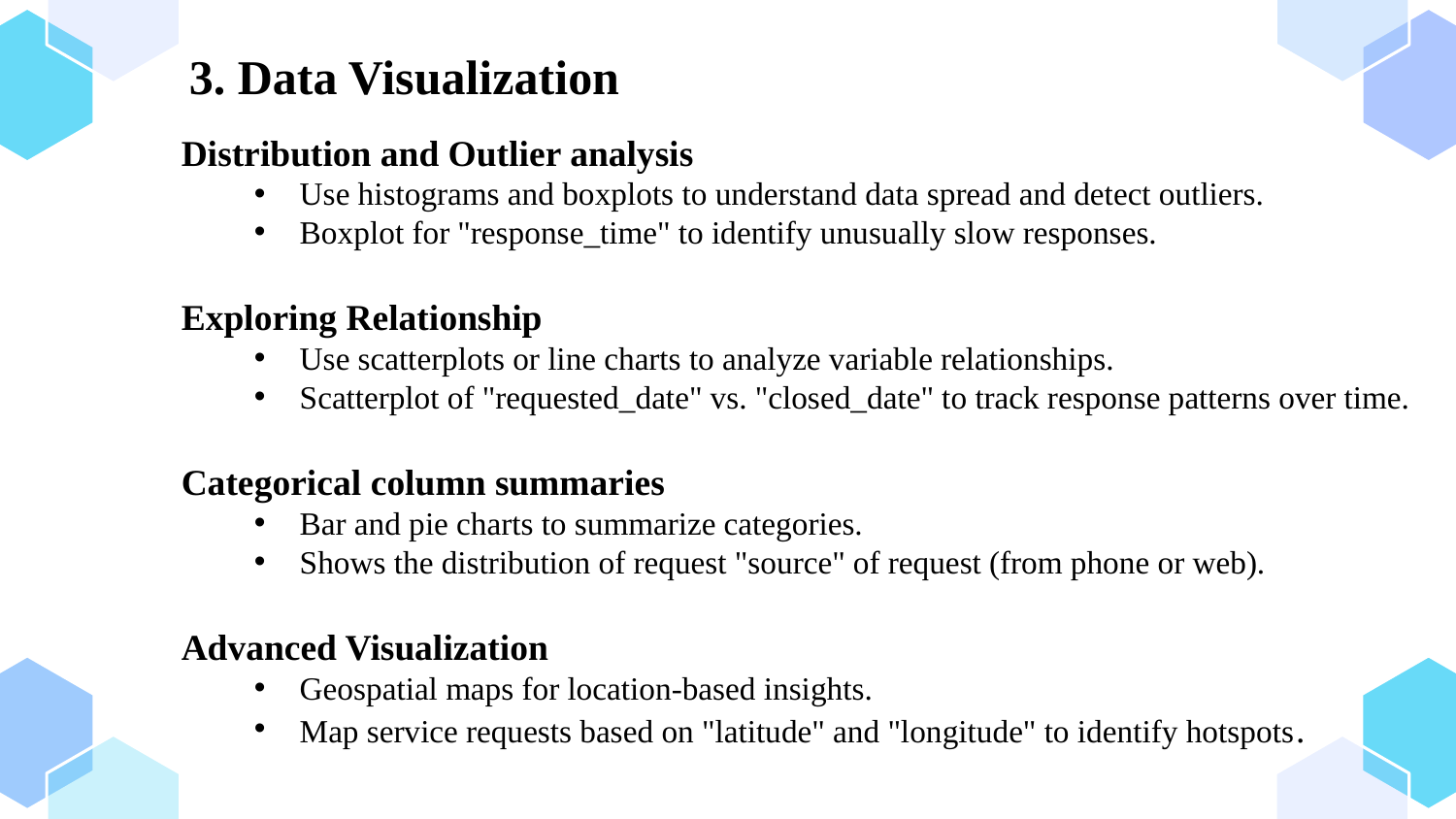

# 3. Data Visualization
Distribution and Outlier analysis​​
Use histograms and boxplots to understand data spread and detect outliers.
Boxplot for "response_time" to identify unusually slow responses.

Exploring Relationship​​
Use scatterplots or line charts to analyze variable relationships.
Scatterplot of "requested_date" vs. "closed_date" to track response patterns over time.

Categorical column summaries​​
Bar and pie charts to summarize categories.
Shows the distribution of request "source" of request (from phone or web).

Advanced Visualization
Geospatial maps for location-based insights.
Map service requests based on "latitude" and "longitude" to identify hotspots.